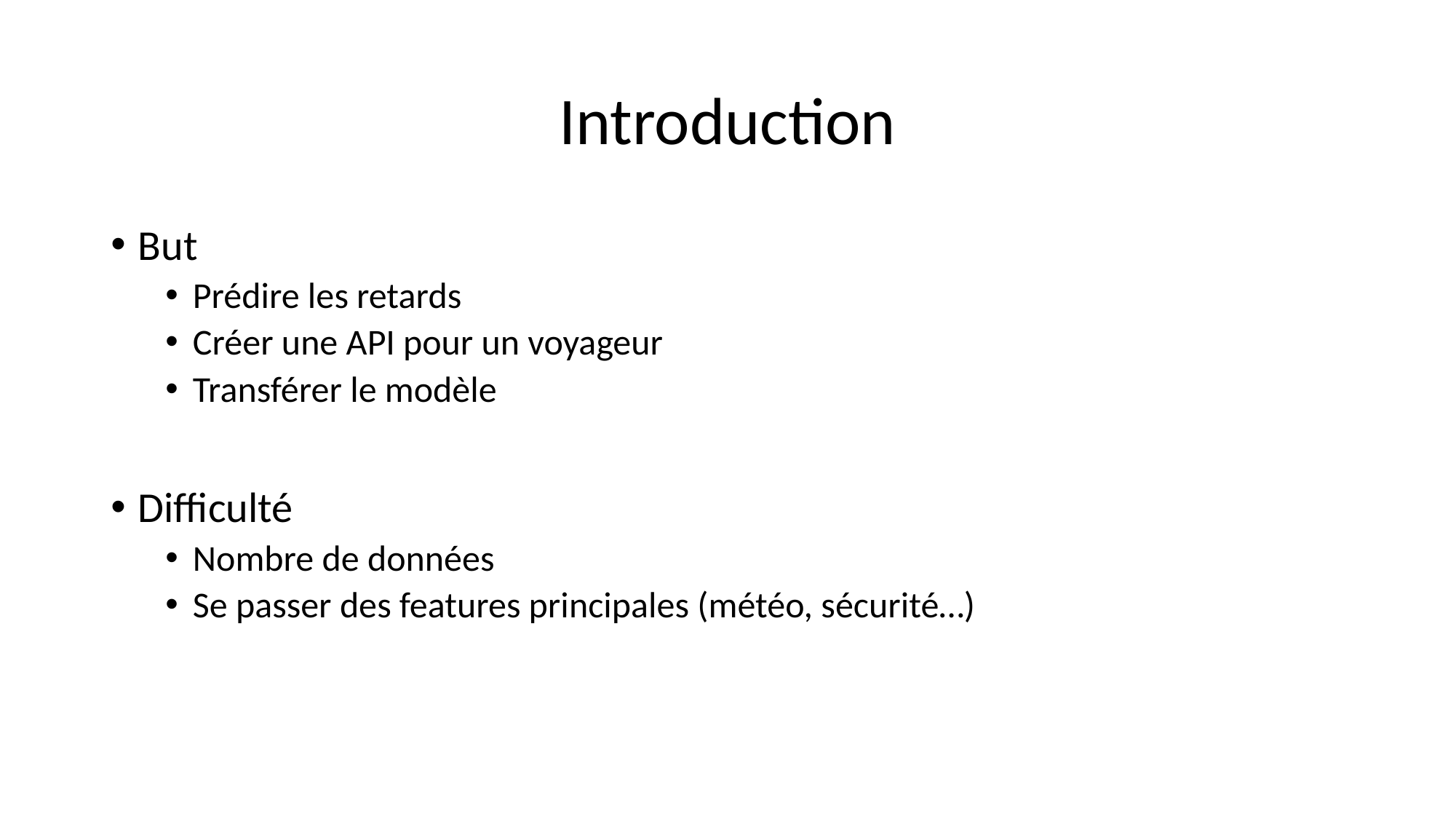

# Introduction
But
Prédire les retards
Créer une API pour un voyageur
Transférer le modèle

Difficulté
Nombre de données
Se passer des features principales (météo, sécurité…)